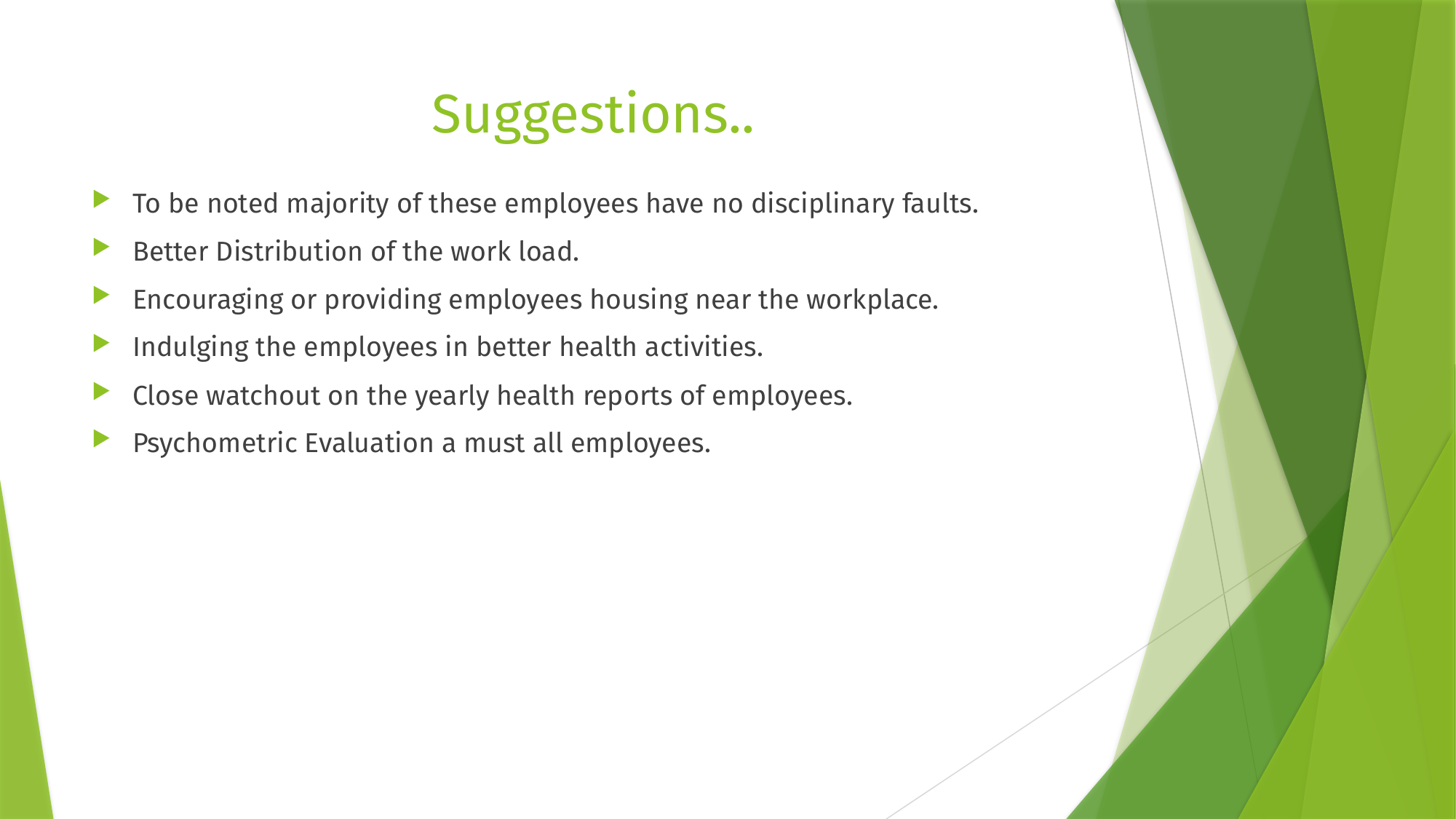

# Suggestions..
To be noted majority of these employees have no disciplinary faults.
Better Distribution of the work load.
Encouraging or providing employees housing near the workplace.
Indulging the employees in better health activities.
Close watchout on the yearly health reports of employees.
Psychometric Evaluation a must all employees.